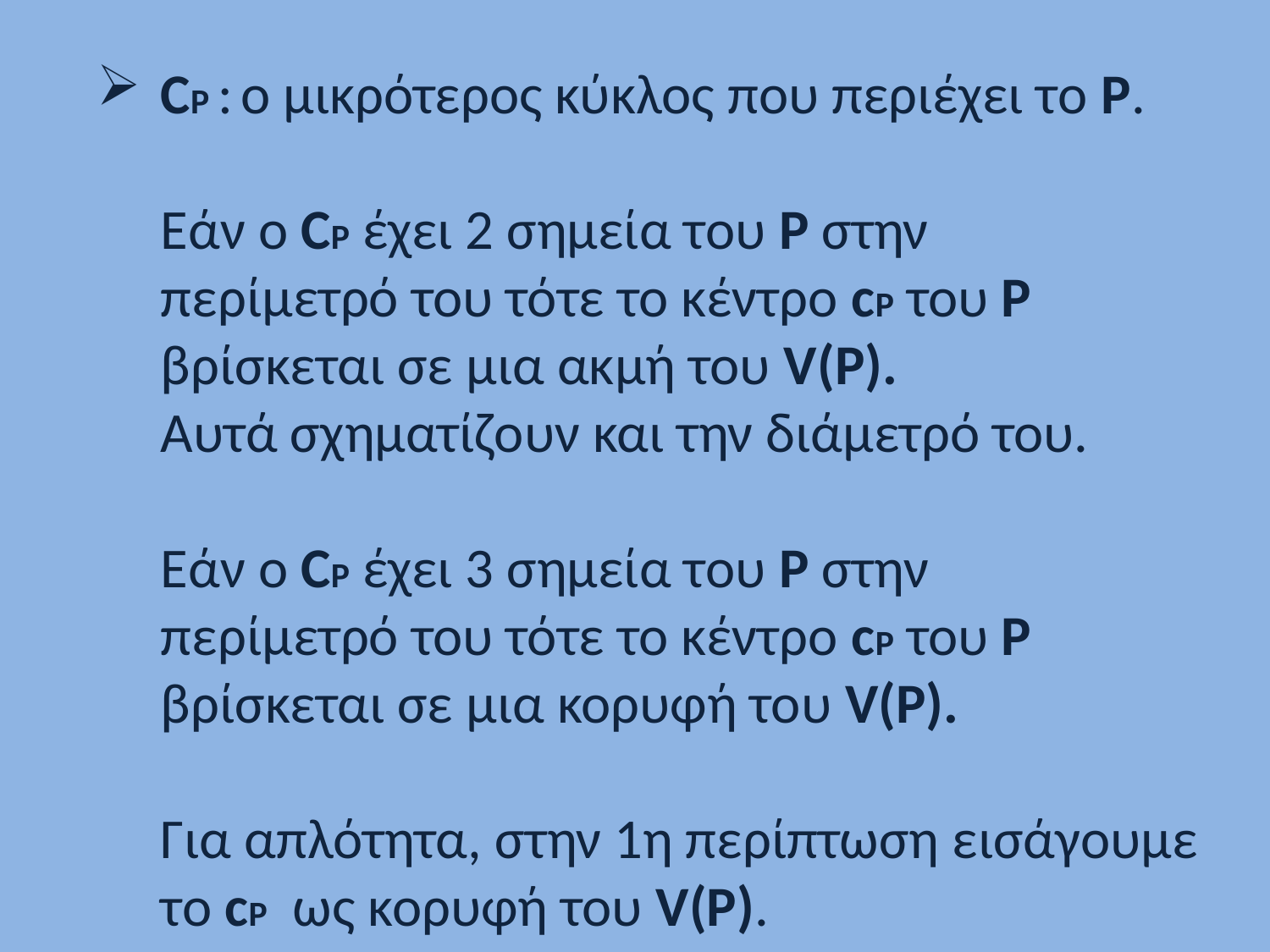

CP : ο μικρότερος κύκλος που περιέχει το P.

     Εάν ο CP έχει 2 σημεία του P στην
     περίμετρό του τότε το κέντρο cP του P
     βρίσκεται σε μια ακμή του V(P).
     Αυτά σχηματίζουν και την διάμετρό του.

     Εάν ο CP έχει 3 σημεία του P στην
     περίμετρό του τότε το κέντρο cP του P
     βρίσκεται σε μια κορυφή του V(P).

     Για απλότητα, στην 1η περίπτωση εισάγουμε
     το cP  ως κορυφή του V(P).